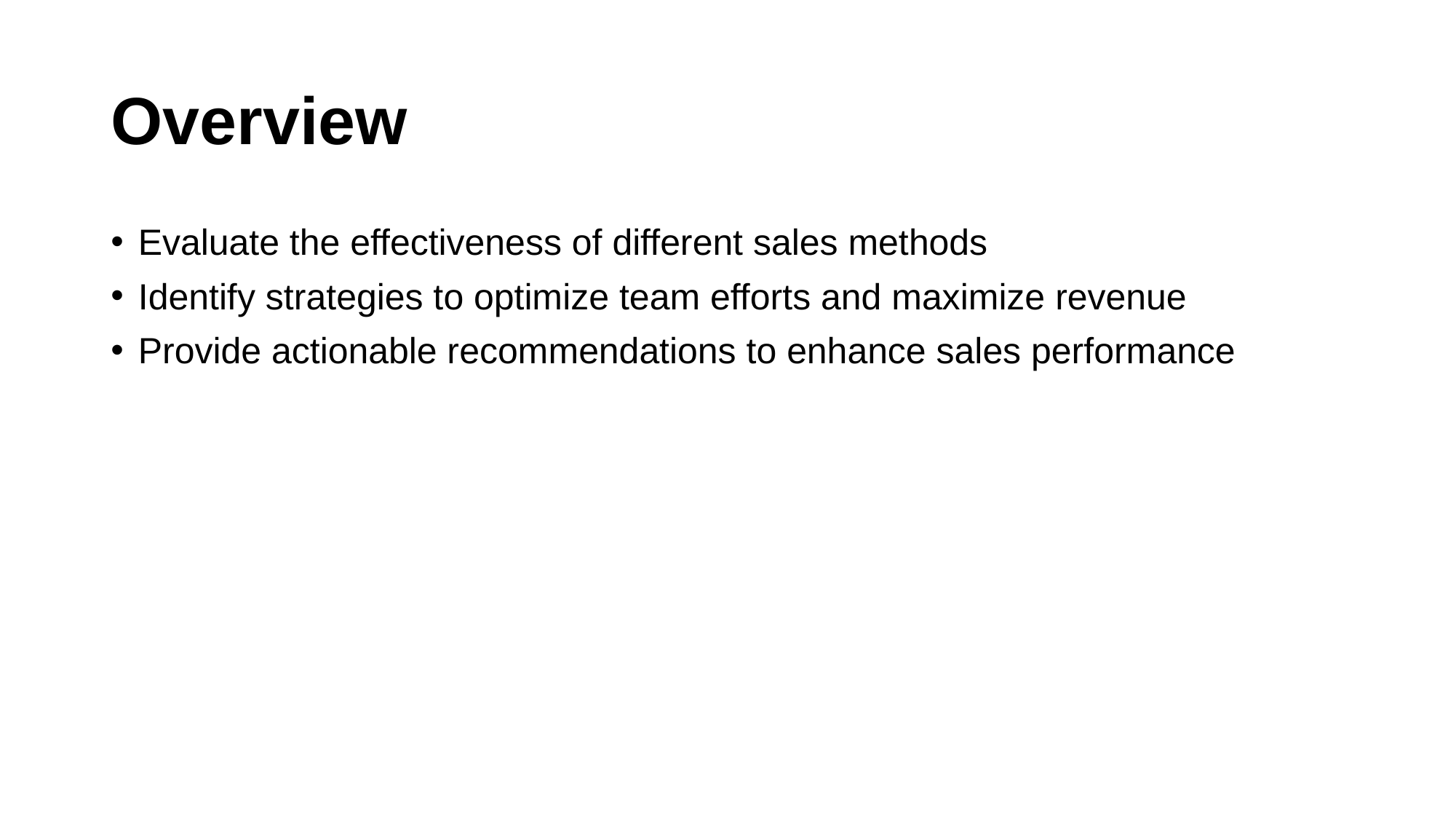

# Overview
Evaluate the effectiveness of different sales methods
Identify strategies to optimize team efforts and maximize revenue
Provide actionable recommendations to enhance sales performance